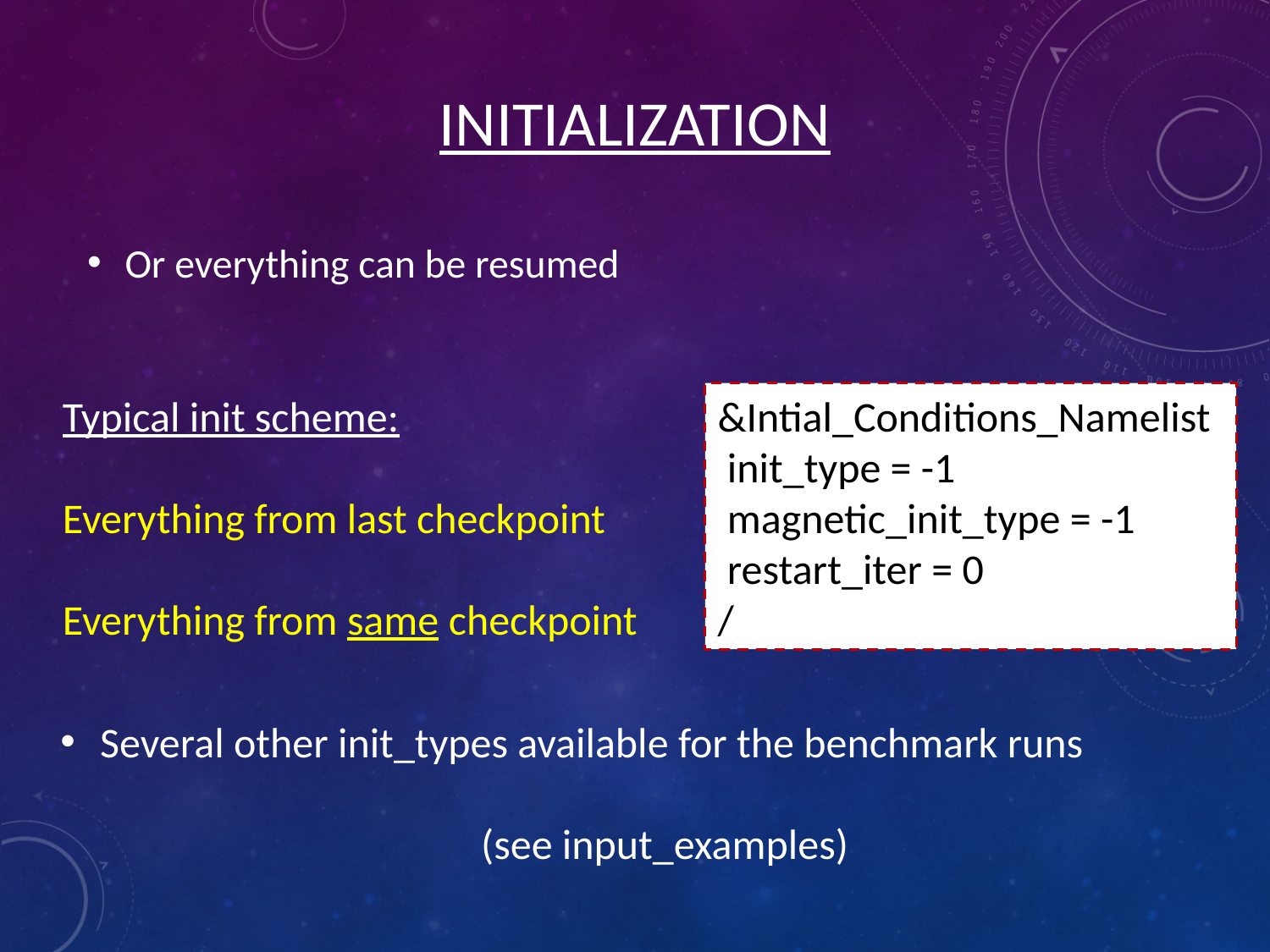

# initialization

Or everything can be resumed
Typical init scheme:

Everything from last checkpoint

Everything from same checkpoint
&Intial_Conditions_Namelist
 init_type = -1
 magnetic_init_type = -1
 restart_iter = 0
/

Several other init_types available for the benchmark runs 										(see input_examples)